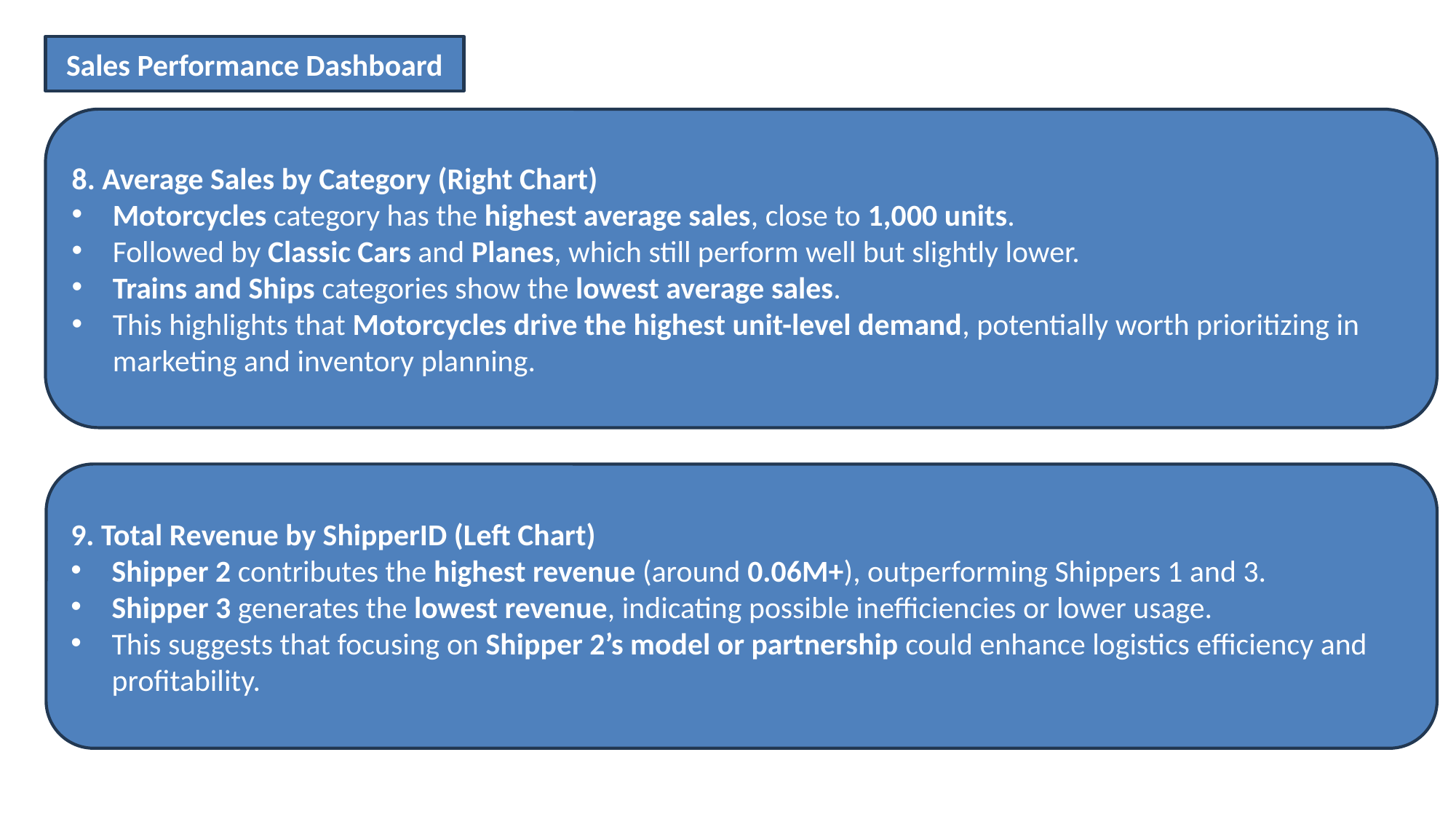

Sales Performance Dashboard
8. Average Sales by Category (Right Chart)
Motorcycles category has the highest average sales, close to 1,000 units.
Followed by Classic Cars and Planes, which still perform well but slightly lower.
Trains and Ships categories show the lowest average sales.
This highlights that Motorcycles drive the highest unit-level demand, potentially worth prioritizing in marketing and inventory planning.
9. Total Revenue by ShipperID (Left Chart)
Shipper 2 contributes the highest revenue (around 0.06M+), outperforming Shippers 1 and 3.
Shipper 3 generates the lowest revenue, indicating possible inefficiencies or lower usage.
This suggests that focusing on Shipper 2’s model or partnership could enhance logistics efficiency and profitability.